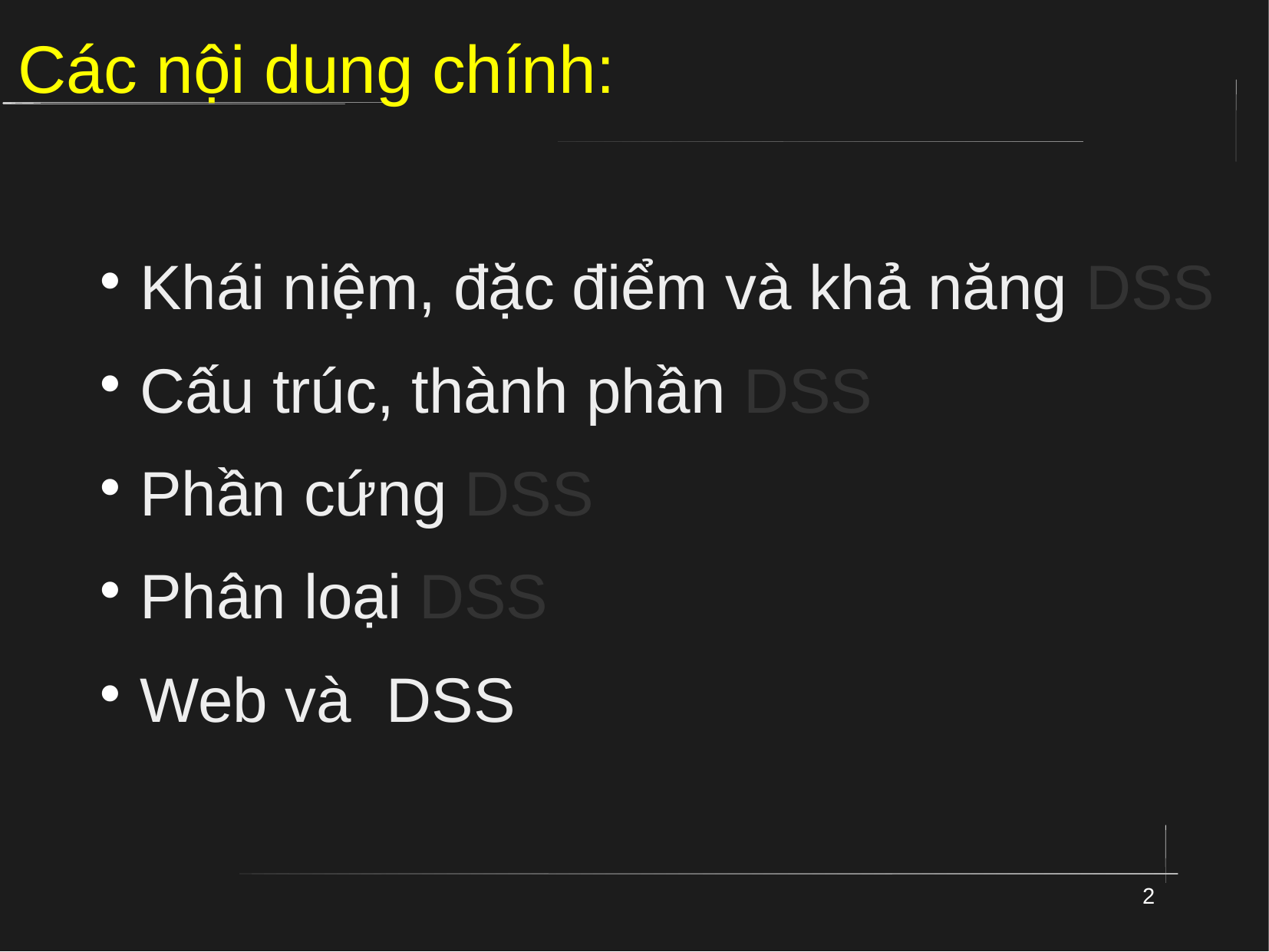

# Các nội dung chính:

Khái niệm, đặc điểm và khả năng DSS
Cấu trúc, thành phần DSS
Phần cứng DSS
Phân loại DSS
Web và  DSS
2